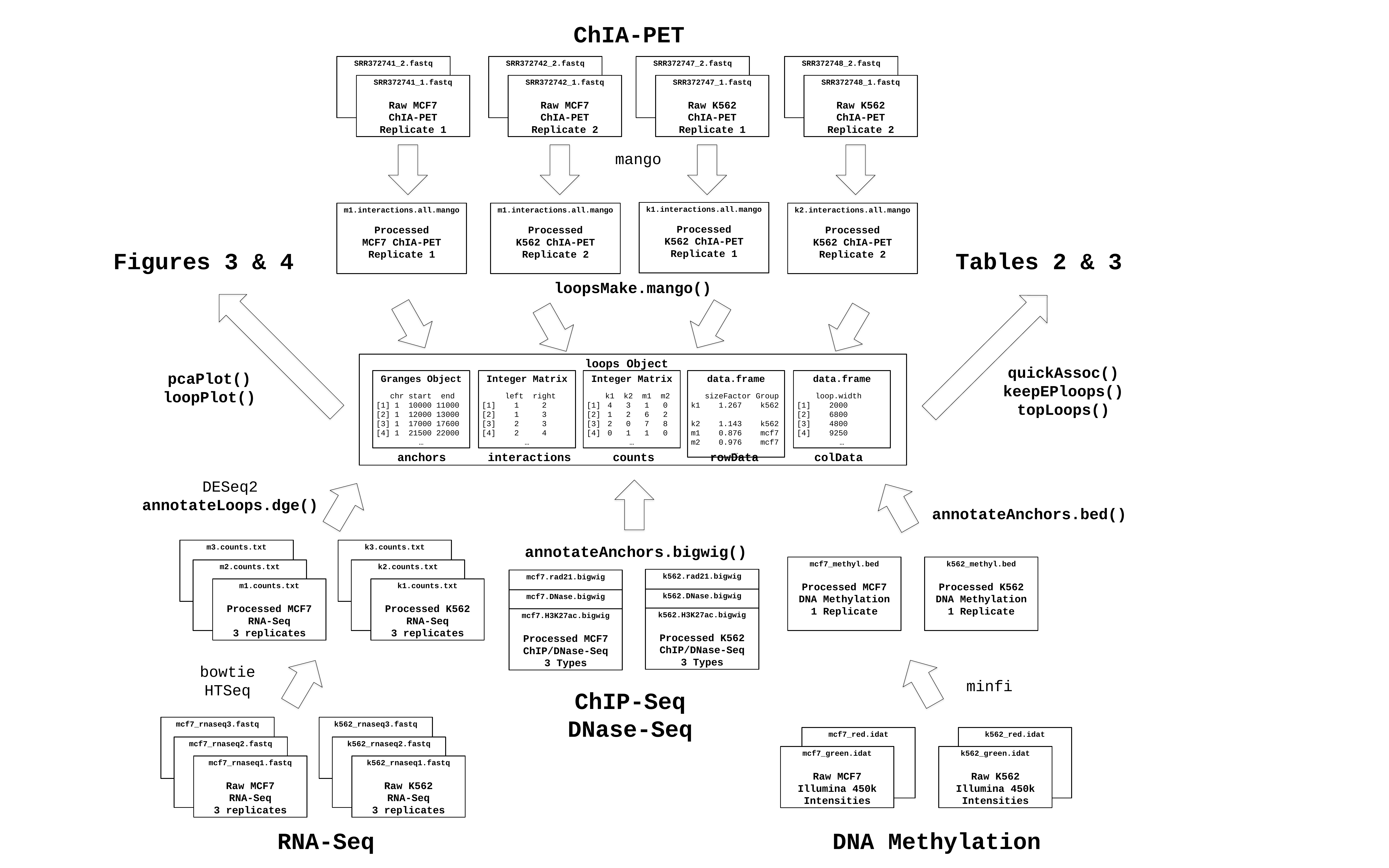

ChIA-PET
SRR372741_2.fastq

SRR372742_2.fastq

SRR372747_2.fastq

SRR372748_2.fastq

SRR372741_1.fastq

Raw MCF7
ChIA-PET
Replicate 1
SRR372742_1.fastq

Raw MCF7
ChIA-PET
Replicate 2
SRR372747_1.fastq

Raw K562
ChIA-PET
Replicate 1
SRR372748_1.fastq

Raw K562
ChIA-PET
Replicate 2
mango

k1.interactions.all.mango

Processed
K562 ChIA-PET
Replicate 1

m1.interactions.all.mango

Processed
MCF7 ChIA-PET
Replicate 1

m1.interactions.all.mango

Processed
K562 ChIA-PET
Replicate 2

k2.interactions.all.mango

Processed
K562 ChIA-PET
Replicate 2

Tables 2 & 3
Figures 3 & 4
loopsMake.mango()

                                loops Object

     anchors      interactions      counts        rowData        colData

pcaPlot()
loopPlot()
quickAssoc()
keepEPloops()
topLoops()
Granges Object

   chr start  end
[1] 1  10000 11000
[2] 1  12000 13000
[3] 1  17000 17600
[4] 1  21500 22000
…
Integer Matrix

     left  right
[1]    1     2
[2]    1     3
[3]    2     3
[4]    2     4
…
Integer Matrix

    k1  k2  m1  m2
[1]  4   3   1   0
[2]  1   2   6   2  [3]  2   0   7   8  [4]  0   1   1   0
…
data.frame

   sizeFactor Group
k1    1.267    k562
k2    1.143    k562
m1    0.876    mcf7
m2    0.976    mcf7
…
data.frame

    loop.width
[1]    2000
[2]    6800
[3]    4800
[4]    9250
…
DESeq2
annotateLoops.dge()

annotateAnchors.bed()

annotateAnchors.bigwig()
m3.counts.txt

k3.counts.txt

mcf7_methyl.bed

Processed MCF7
DNA Methylation
1 Replicate

k562_methyl.bed

Processed K562
DNA Methylation
1 Replicate

m2.counts.txt

k2.counts.txt

k562.rad21.bigwig

mcf7.rad21.bigwig

m1.counts.txt

Processed MCF7
RNA-Seq
3 replicates
k1.counts.txt

Processed K562
RNA-Seq
3 replicates
k562.DNase.bigwig

mcf7.DNase.bigwig

k562.H3K27ac.bigwig

Processed K562
ChIP/DNase-Seq
3 Types
mcf7.H3K27ac.bigwig

Processed MCF7
ChIP/DNase-Seq
3 Types
bowtie
HTSeq

minfi
ChIP-Seq
DNase-Seq
mcf7_rnaseq3.fastq

k562_rnaseq3.fastq

mcf7_red.idat

k562_red.idat

mcf7_rnaseq2.fastq

k562_rnaseq2.fastq

mcf7_green.idat

Raw MCF7
Illumina 450k
Intensities
k562_green.idat

Raw K562
Illumina 450k
Intensities
mcf7_rnaseq1.fastq

Raw MCF7
RNA-Seq
3 replicates
k562_rnaseq1.fastq

Raw K562
RNA-Seq
3 replicates
RNA-Seq
DNA Methylation